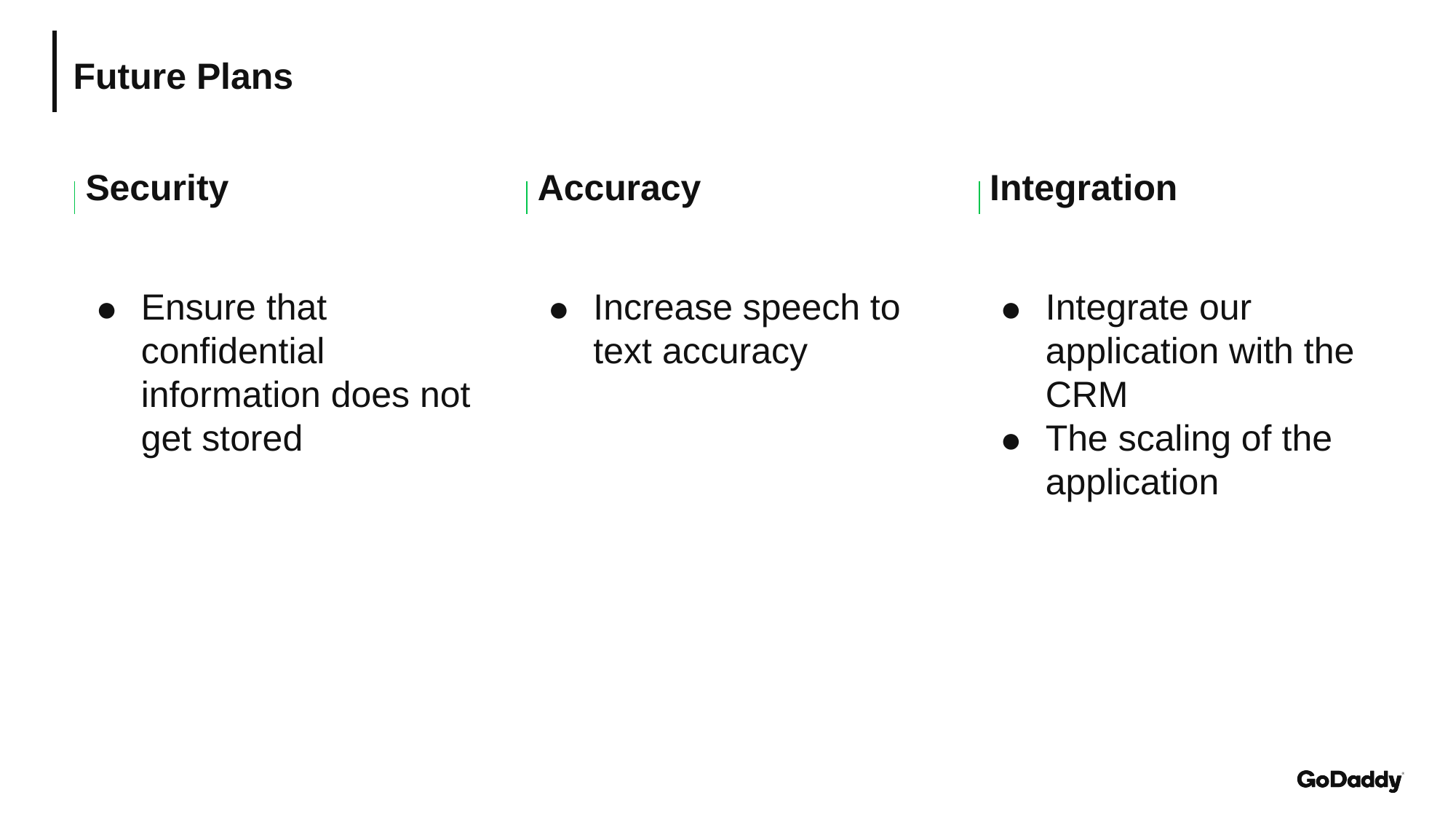

# Future Plans
Accuracy
Integration
Security
Integrate our application with the CRM
The scaling of the application

Ensure that confidential information does not get stored
Increase speech to text accuracy